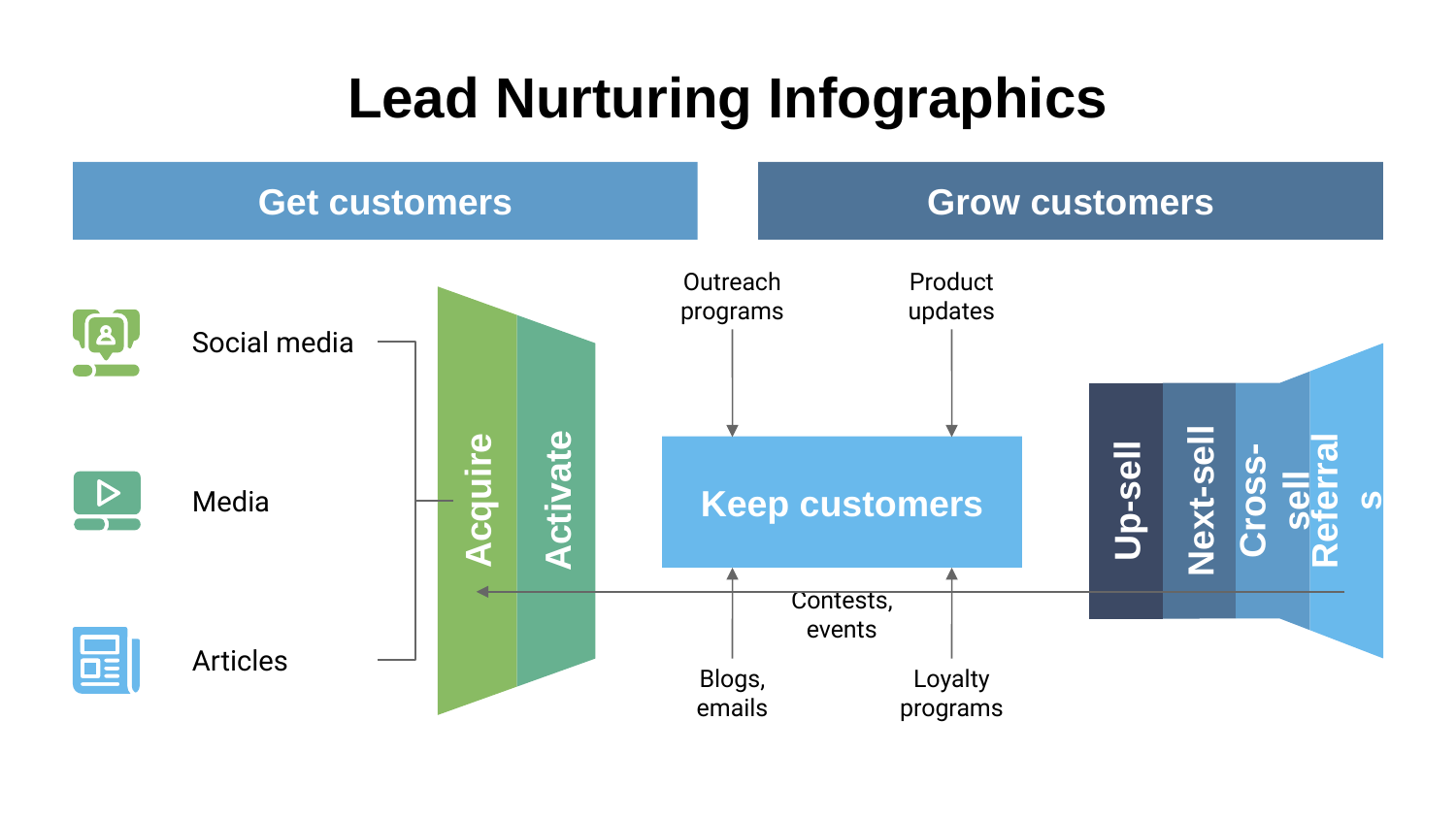

# Lead Nurturing Infographics
Get customers
Grow customers
Outreach programs
Product updates
Contests, events
Blogs, emails
Loyalty programs

Social media
Media
Articles

Acquire
Activate
Up-sell
Next-sell
Cross-sell
Referrals

Keep customers